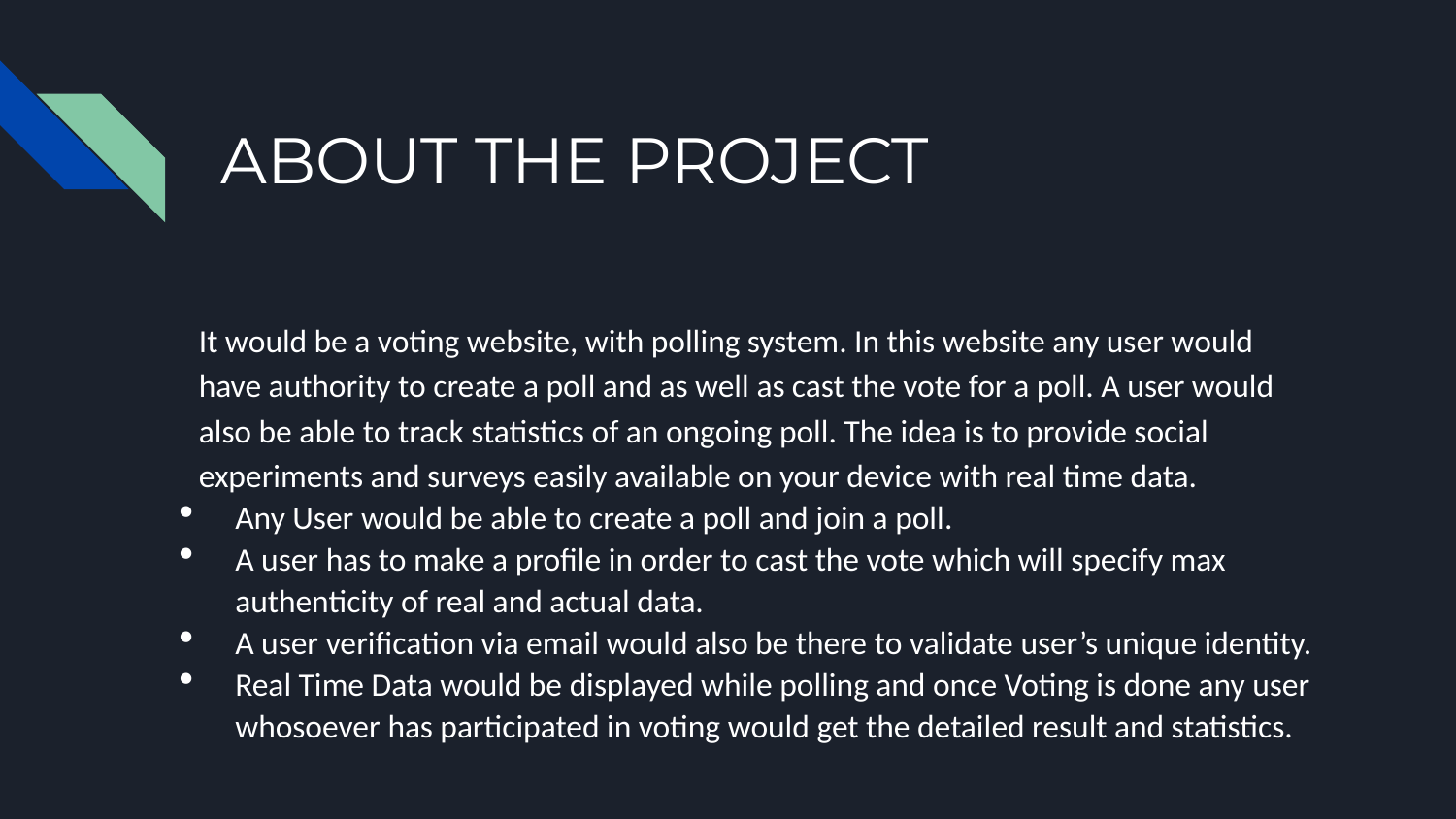

# ABOUT THE PROJECT
It would be a voting website, with polling system. In this website any user would have authority to create a poll and as well as cast the vote for a poll. A user would also be able to track statistics of an ongoing poll. The idea is to provide social experiments and surveys easily available on your device with real time data.
Any User would be able to create a poll and join a poll.
A user has to make a profile in order to cast the vote which will specify max authenticity of real and actual data.
A user verification via email would also be there to validate user’s unique identity.
Real Time Data would be displayed while polling and once Voting is done any user whosoever has participated in voting would get the detailed result and statistics.